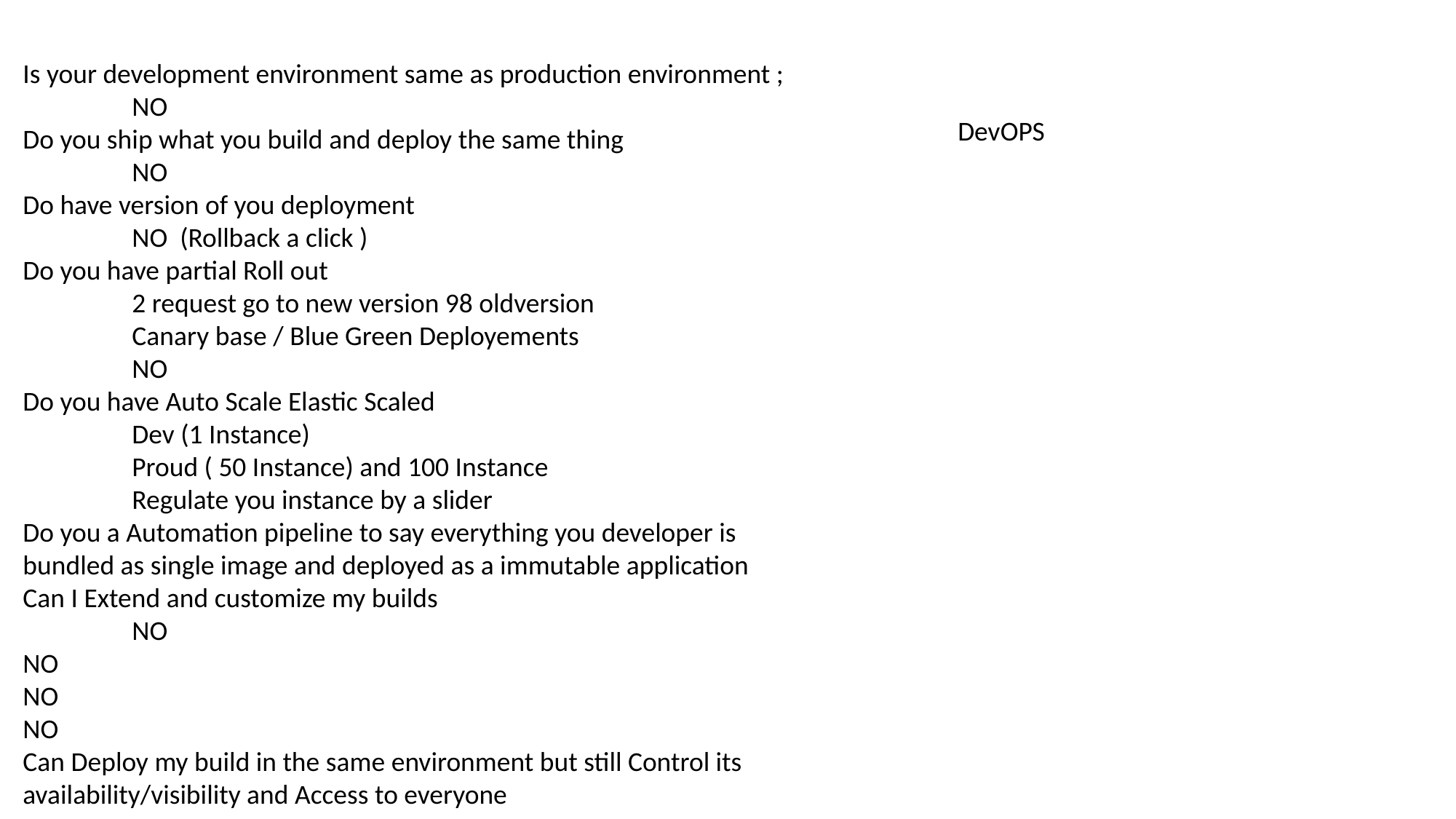

Is your development environment same as production environment ;
	NO
Do you ship what you build and deploy the same thing
	NO
Do have version of you deployment
	NO  (Rollback a click )
Do you have partial Roll out
	2 request go to new version 98 oldversion
	Canary base / Blue Green Deployements
	NO
Do you have Auto Scale Elastic Scaled
	Dev (1 Instance)
	Proud ( 50 Instance) and 100 Instance
	Regulate you instance by a slider
Do you a Automation pipeline to say everything you developer is bundled as single image and deployed as a immutable application
Can I Extend and customize my builds
	NO
NO
NO
NO
Can Deploy my build in the same environment but still Control its availability/visibility and Access to everyone
DevOPS